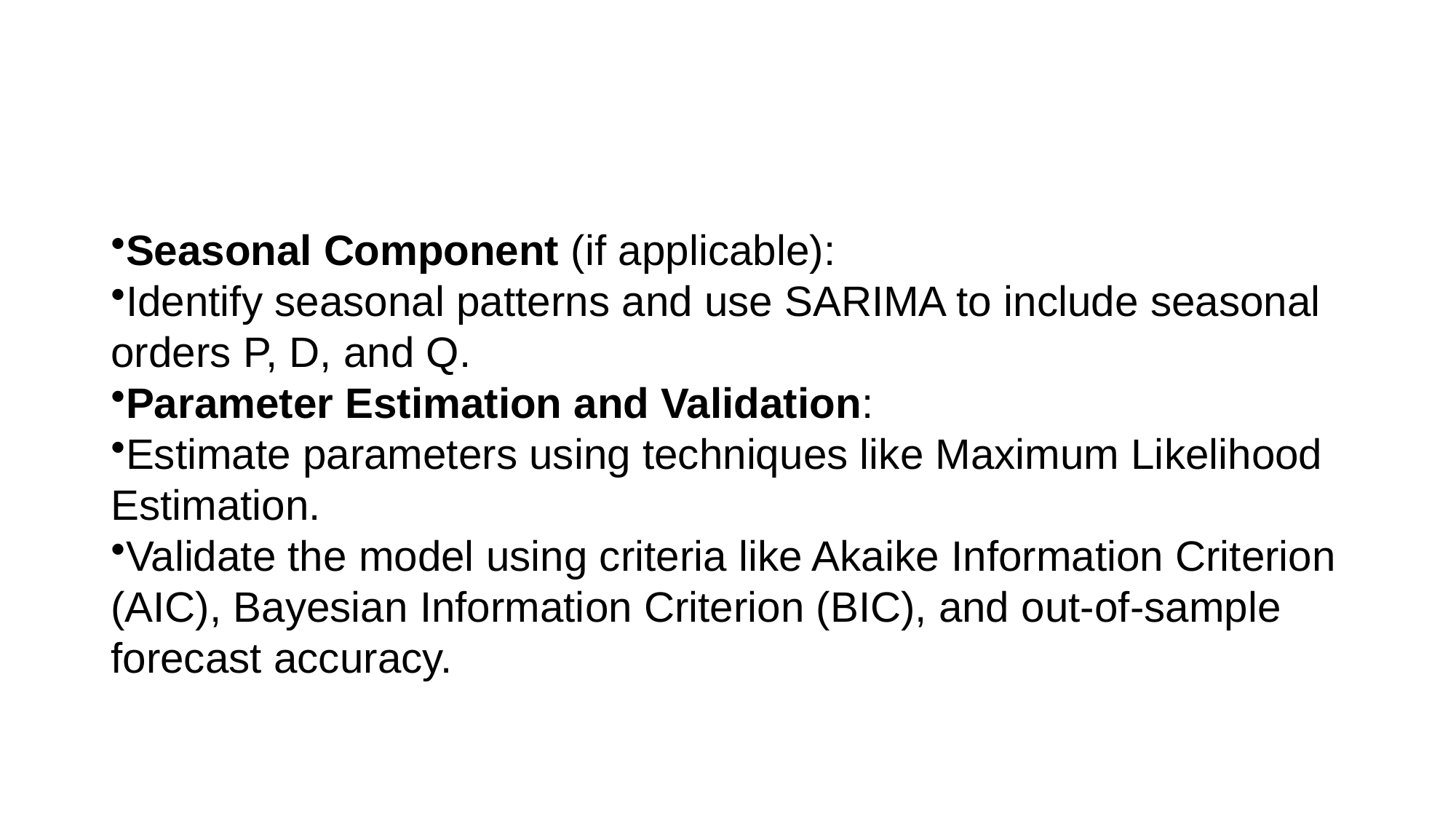

#
Seasonal Component (if applicable):
Identify seasonal patterns and use SARIMA to include seasonal orders P, D, and Q.
Parameter Estimation and Validation:
Estimate parameters using techniques like Maximum Likelihood Estimation.
Validate the model using criteria like Akaike Information Criterion (AIC), Bayesian Information Criterion (BIC), and out-of-sample forecast accuracy.